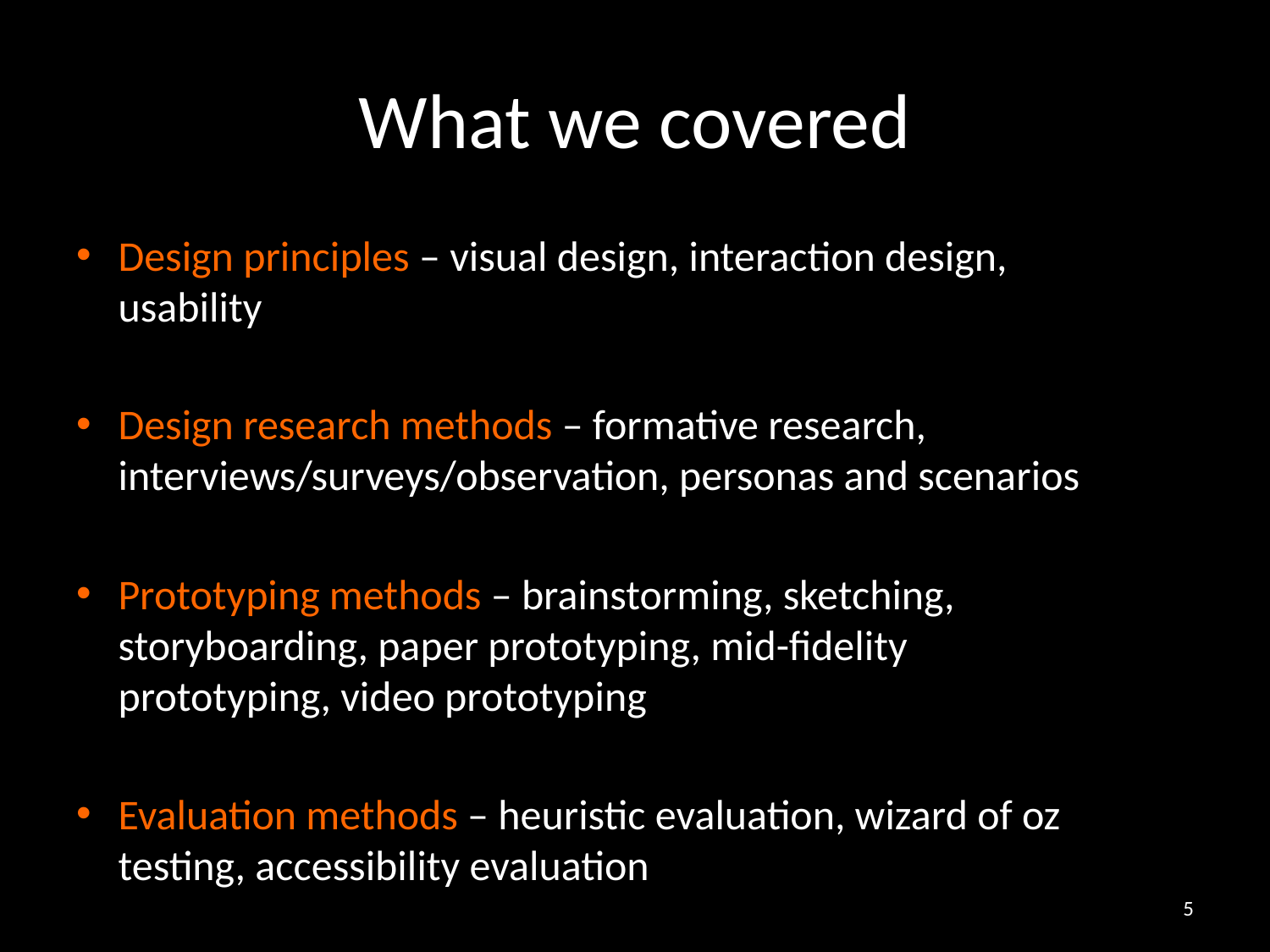

# What we covered
Design principles – visual design, interaction design, usability

Design research methods – formative research, interviews/surveys/observation, personas and scenarios

Prototyping methods – brainstorming, sketching, storyboarding, paper prototyping, mid-fidelity prototyping, video prototyping

Evaluation methods – heuristic evaluation, wizard of oz testing, accessibility evaluation
5